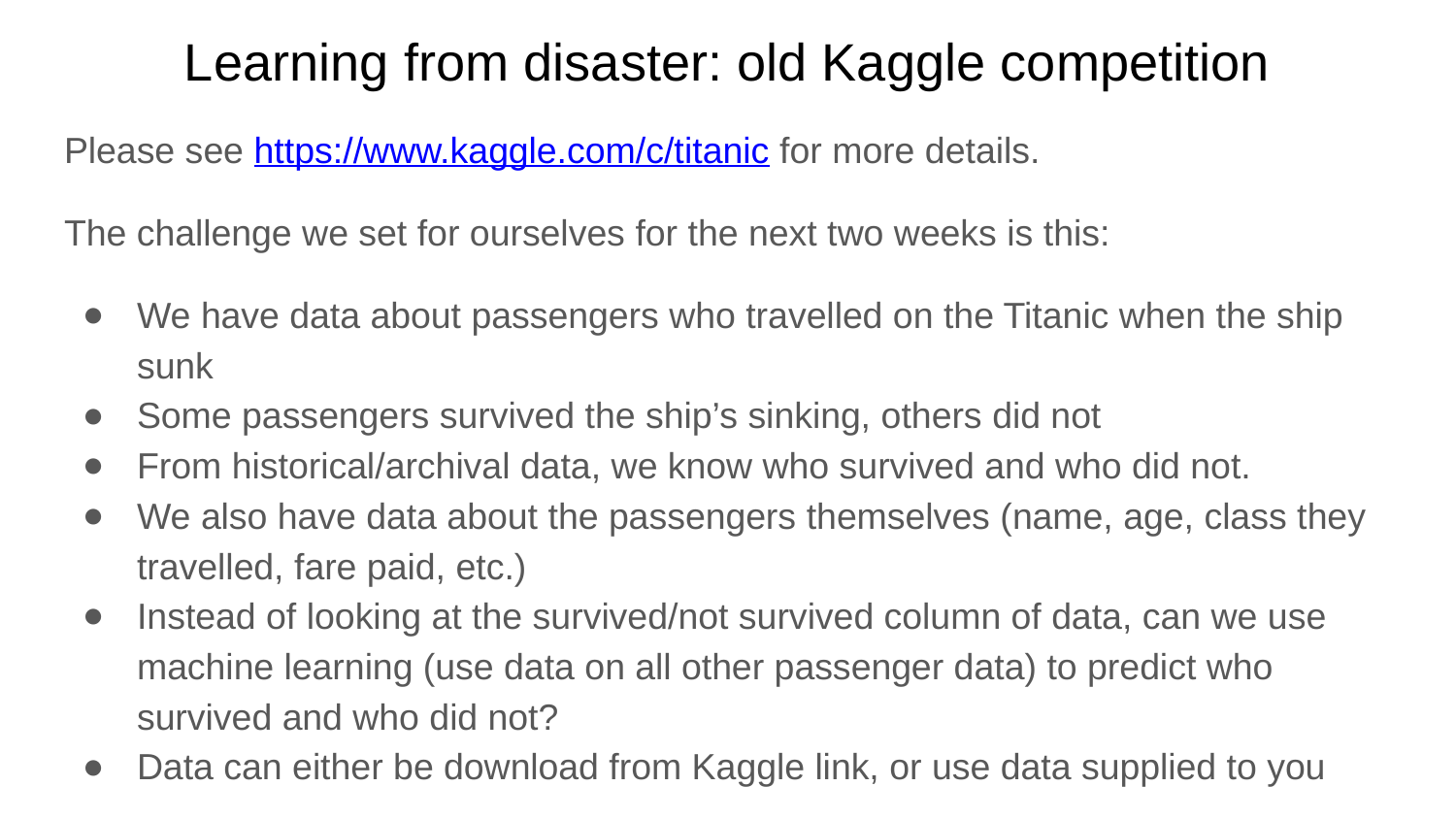

# Learning from disaster: old Kaggle competition
Please see https://www.kaggle.com/c/titanic for more details.
The challenge we set for ourselves for the next two weeks is this:
We have data about passengers who travelled on the Titanic when the ship sunk
Some passengers survived the ship’s sinking, others did not
From historical/archival data, we know who survived and who did not.
We also have data about the passengers themselves (name, age, class they travelled, fare paid, etc.)
Instead of looking at the survived/not survived column of data, can we use machine learning (use data on all other passenger data) to predict who survived and who did not?
Data can either be download from Kaggle link, or use data supplied to you